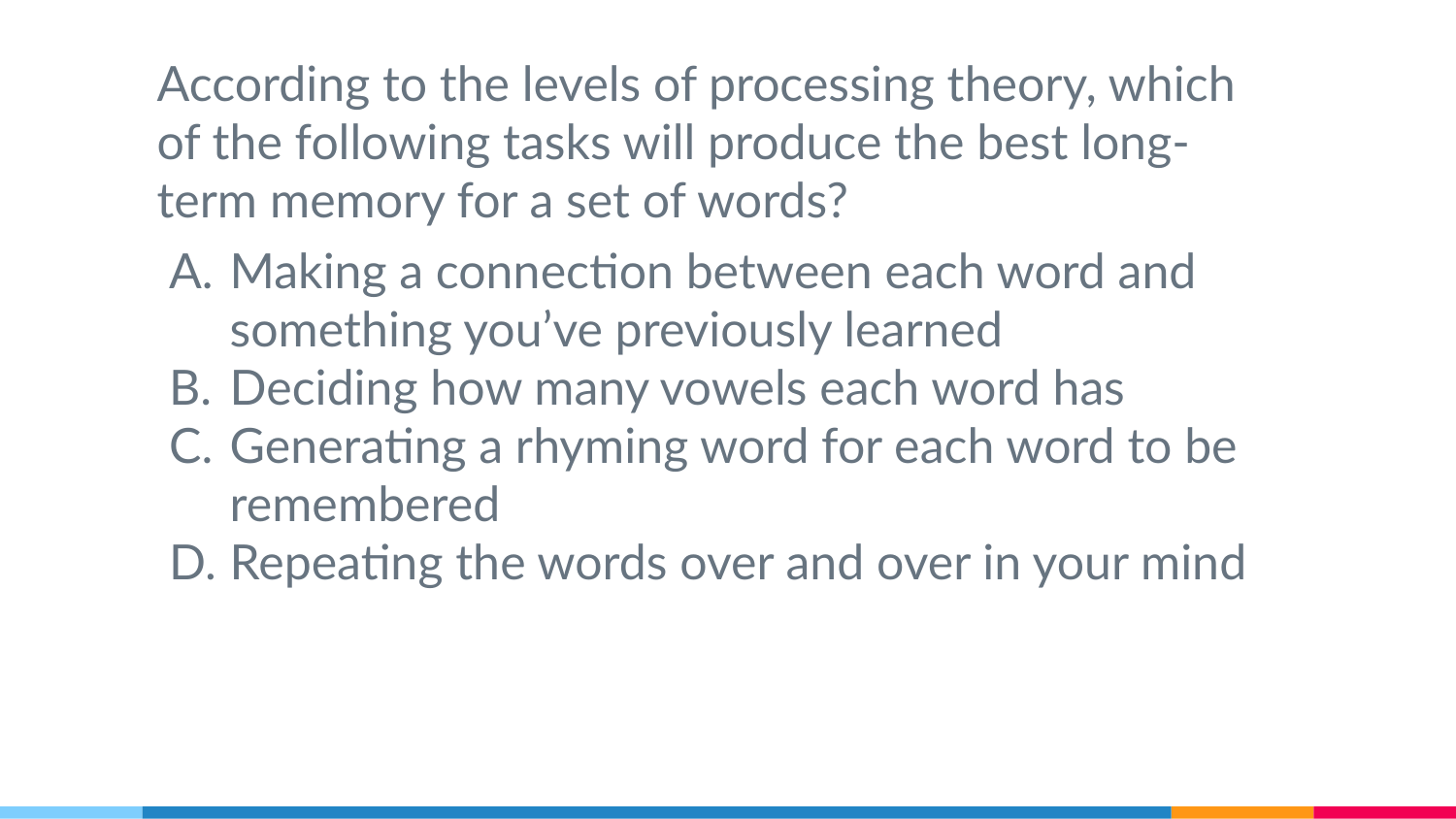

According to the levels of processing theory, which of the following tasks will produce the best long-term memory for a set of words?
Making a connection between each word and something you’ve previously learned
Deciding how many vowels each word has
Generating a rhyming word for each word to be remembered
Repeating the words over and over in your mind